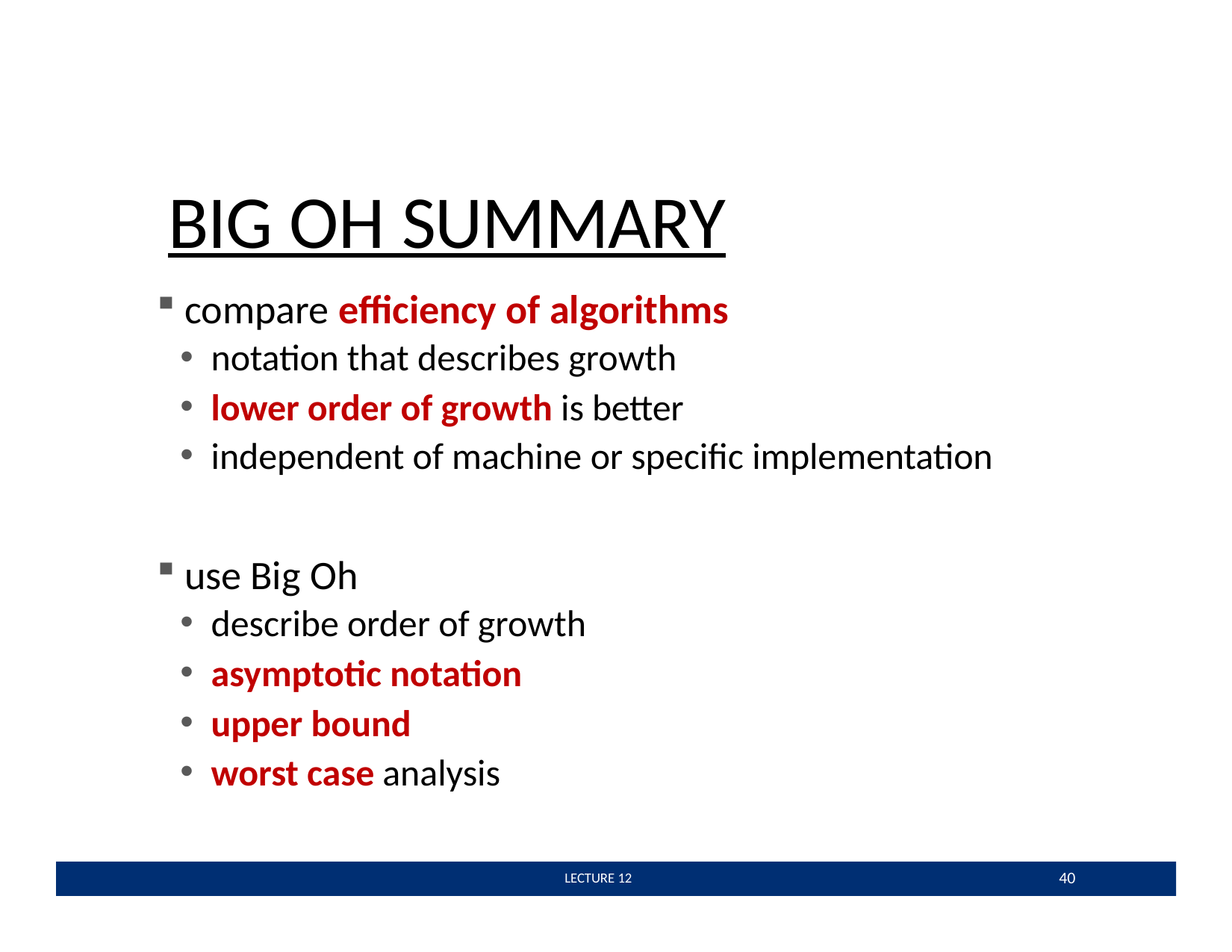

# BIG OH SUMMARY
compare eﬃciency of algorithms
notation that describes growth
lower order of growth is better
independent of machine or speciﬁc implementation

use Big Oh
describe order of growth
asymptotic notation
upper bound
worst case analysis
40
 LECTURE 12